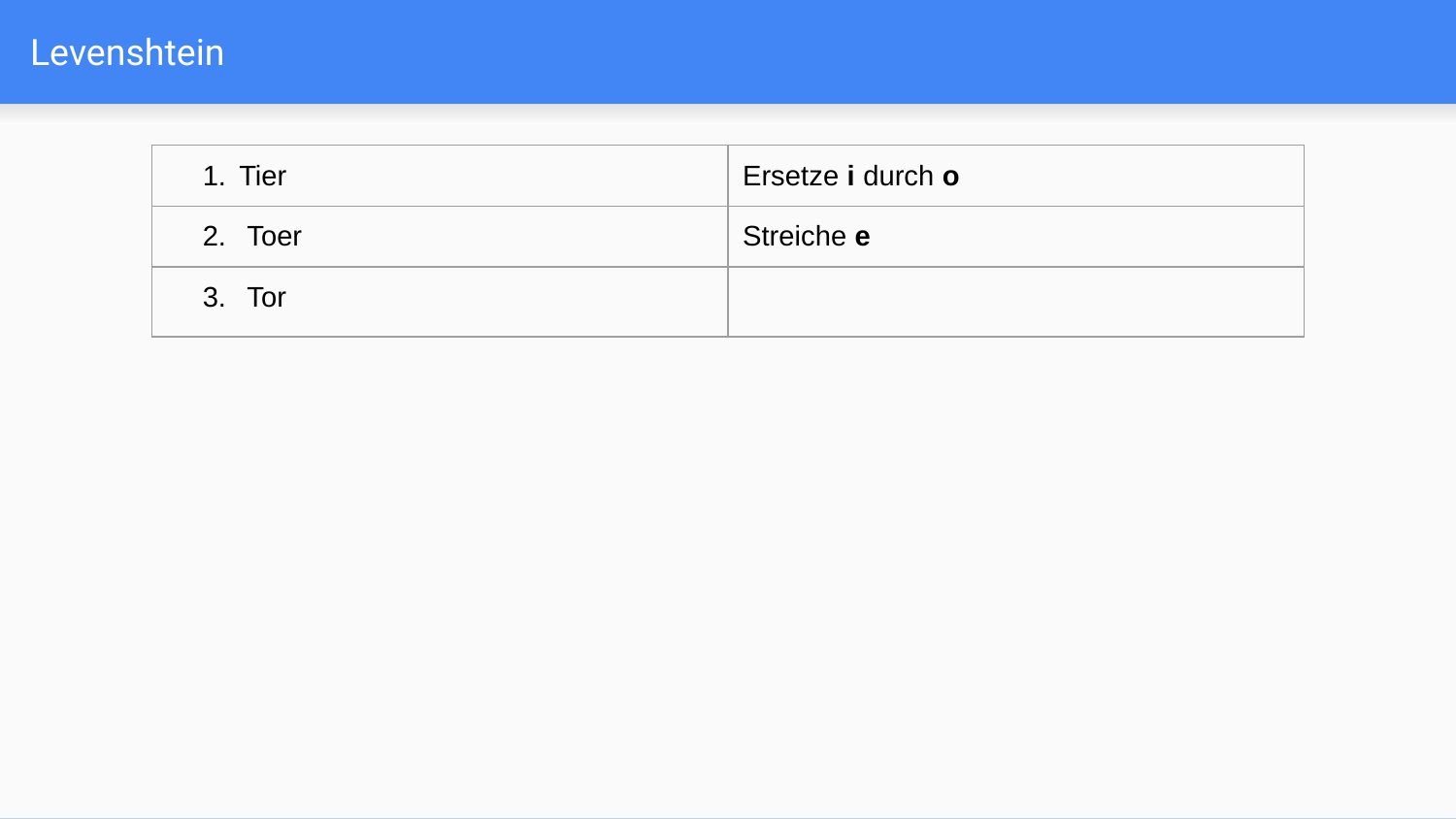

# Levenshtein
| Tier | Ersetze i durch o |
| --- | --- |
| Toer | Streiche e |
| Tor |  |